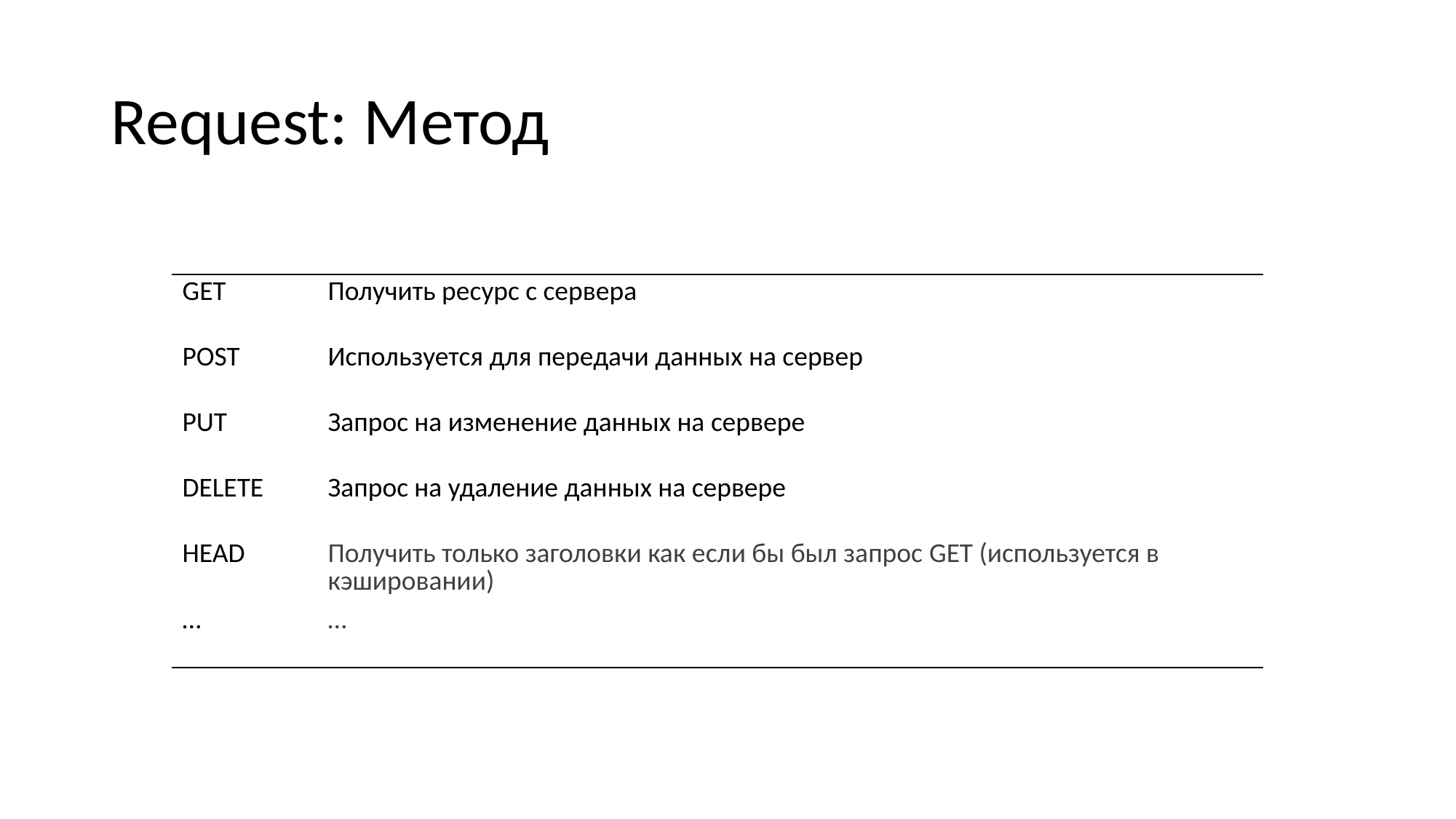

# Request: Метод
| GET | Получить ресурс с сервера |
| --- | --- |
| POST | Используется для передачи данных на сервер |
| PUT | Запрос на изменение данных на сервере |
| DELETE | Запрос на удаление данных на сервере |
| HEAD | Получить только заголовки как если бы был запрос GET (используется в кэшировании) |
| … | … |